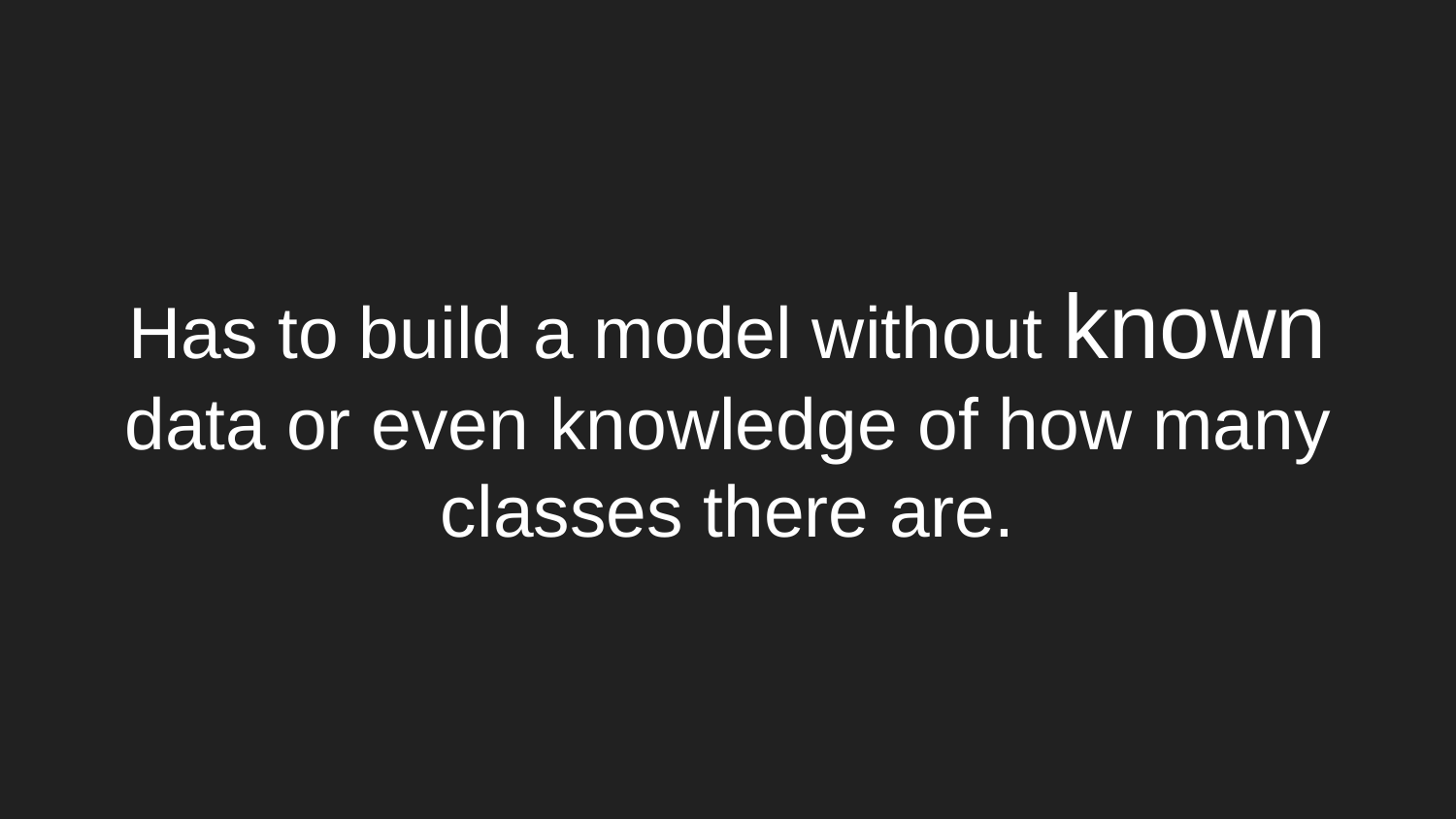

# Has to build a model without known data or even knowledge of how many classes there are.